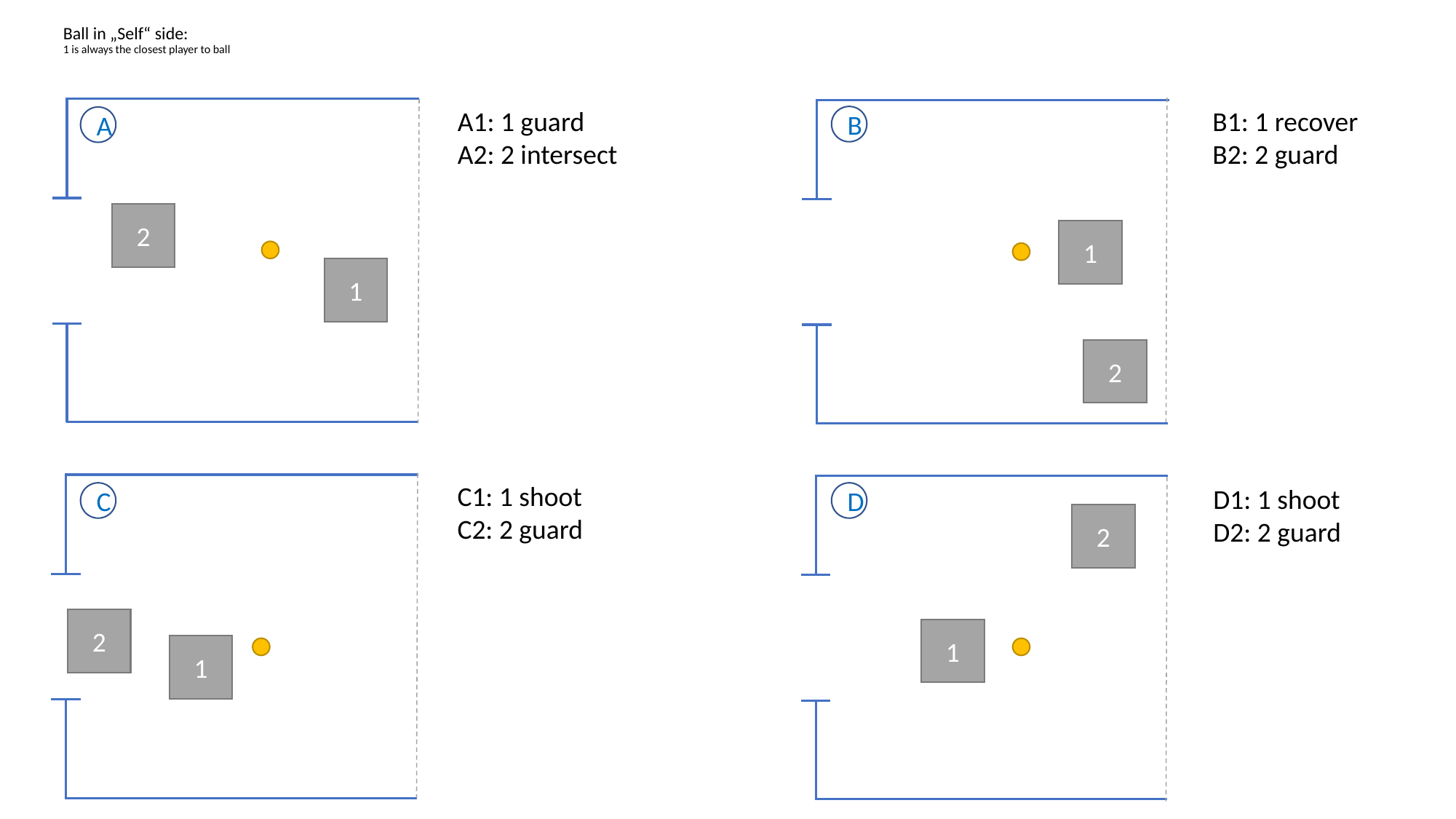

# Ball in „Self“ side: 1 is always the closest player to ball
A1: 1 guard
A2: 2 intersect
B1: 1 recover
B2: 2 guard
B
A
2
1

1
2
C1: 1 shoot
C2: 2 guard
D1: 1 shoot
D2: 2 guard
C
D
2
2
1
1